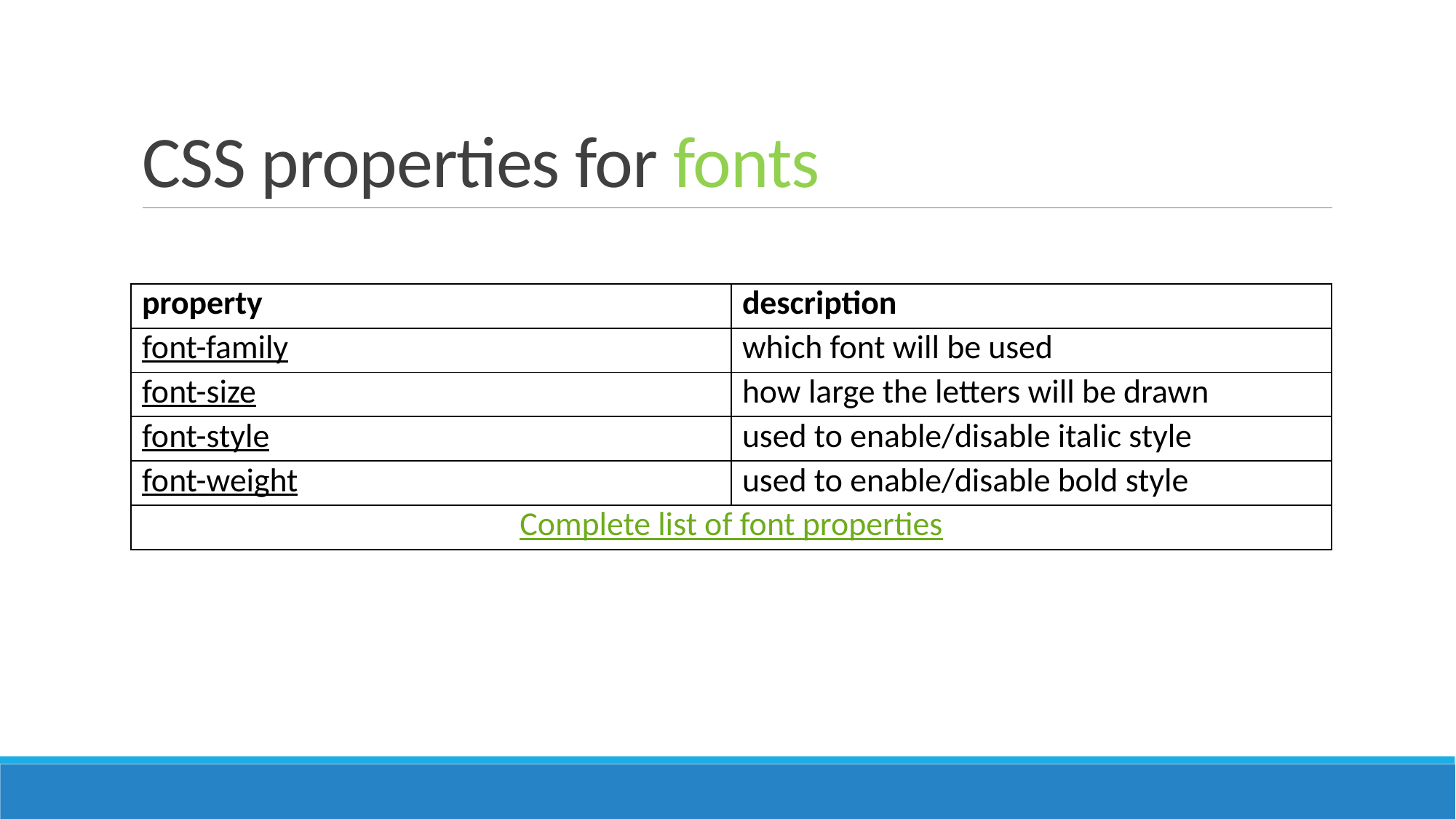

# CSS properties for fonts
| property | description |
| --- | --- |
| font-family | which font will be used |
| font-size | how large the letters will be drawn |
| font-style | used to enable/disable italic style |
| font-weight | used to enable/disable bold style |
| Complete list of font properties |  |